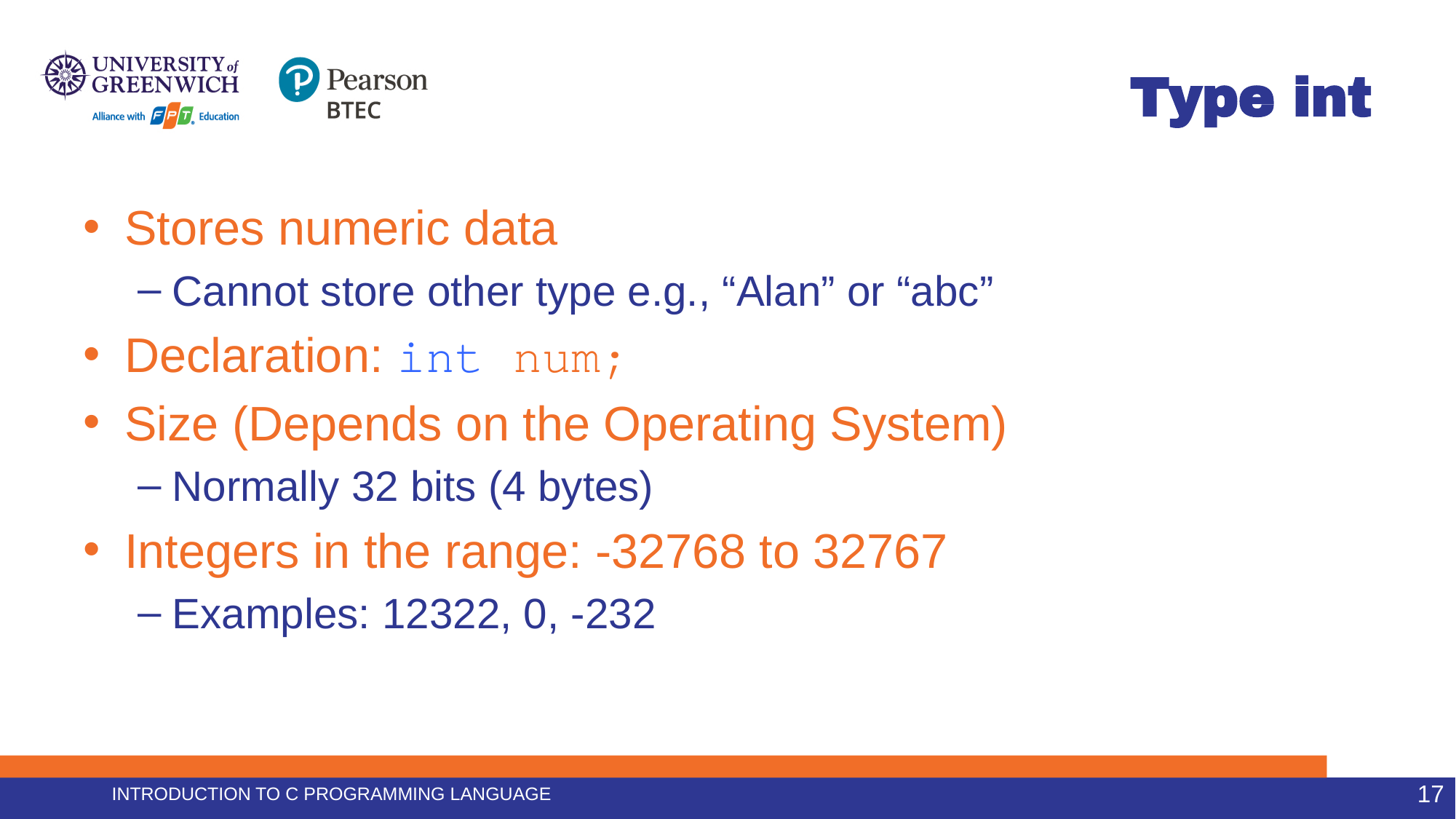

# Type int
Stores numeric data
Cannot store other type e.g., “Alan” or “abc”
Declaration: int num;
Size (Depends on the Operating System)
Normally 32 bits (4 bytes)
Integers in the range: -32768 to 32767
Examples: 12322, 0, -232
Introduction to C programming language
17